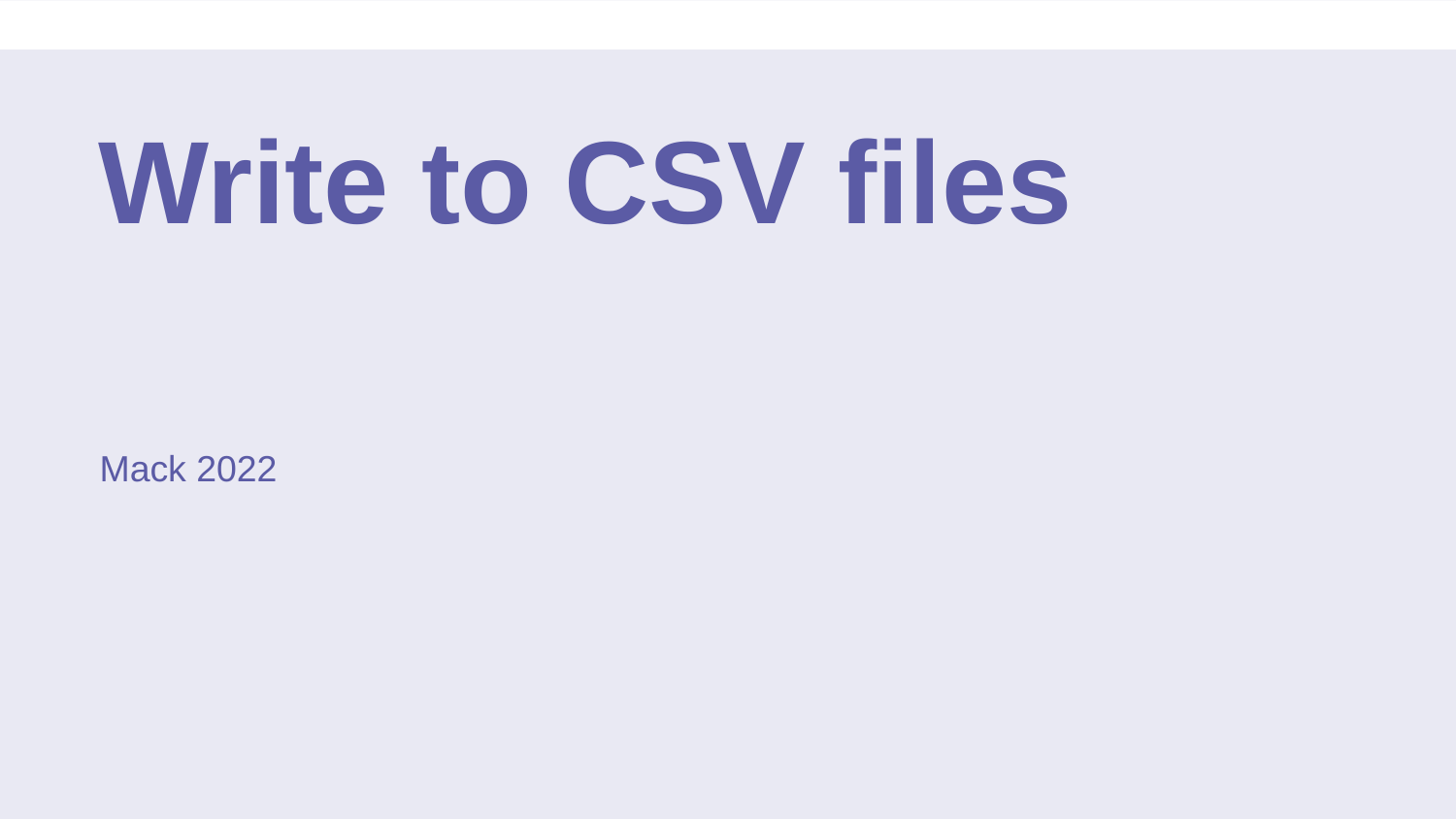

# Write to CSV files
Mack 2022